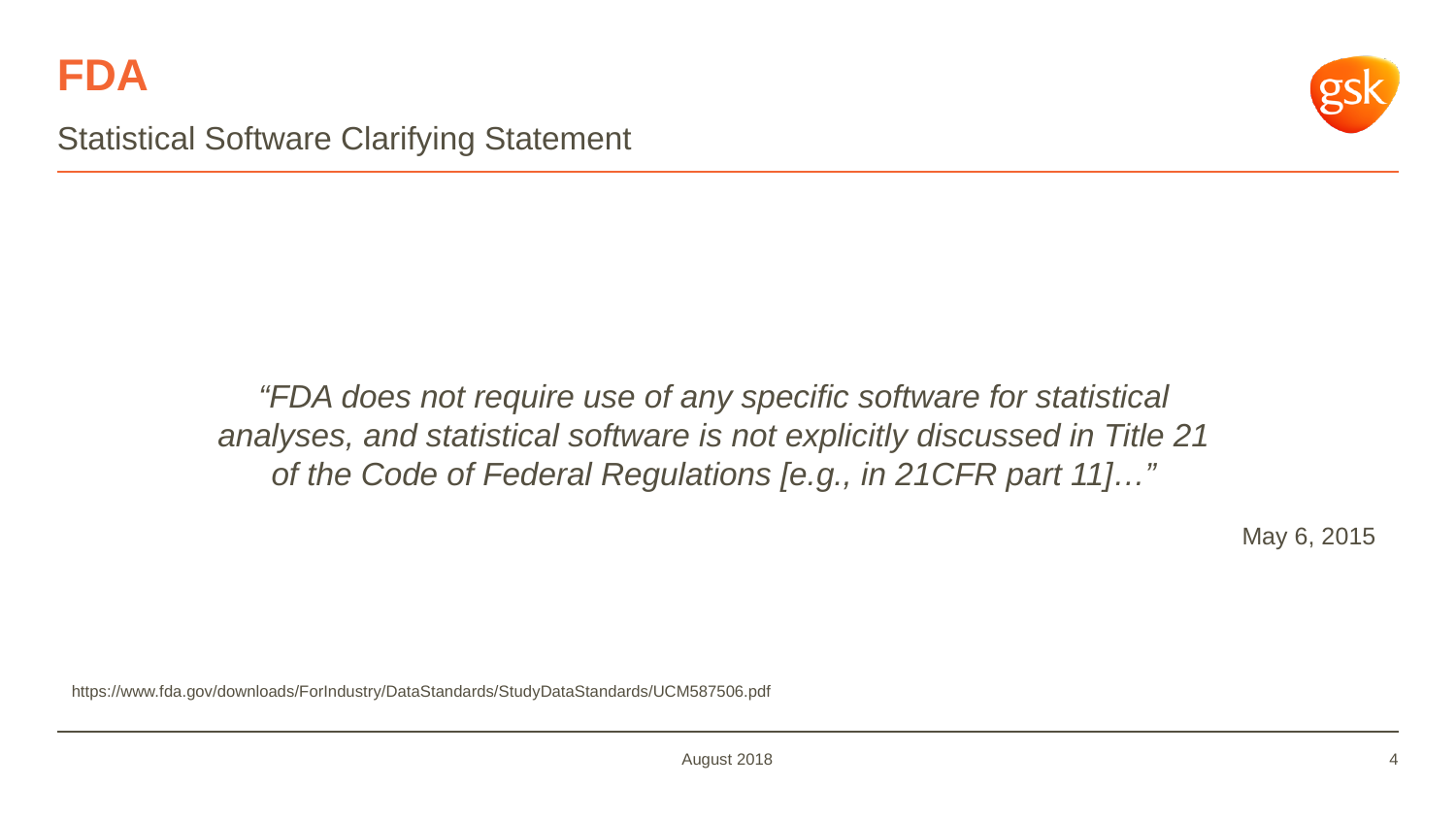

# FDA
Statistical Software Clarifying Statement
“FDA does not require use of any specific software for statistical analyses, and statistical software is not explicitly discussed in Title 21 of the Code of Federal Regulations [e.g., in 21CFR part 11]…”
May 6, 2015
https://www.fda.gov/downloads/ForIndustry/DataStandards/StudyDataStandards/UCM587506.pdf
August 2018
4